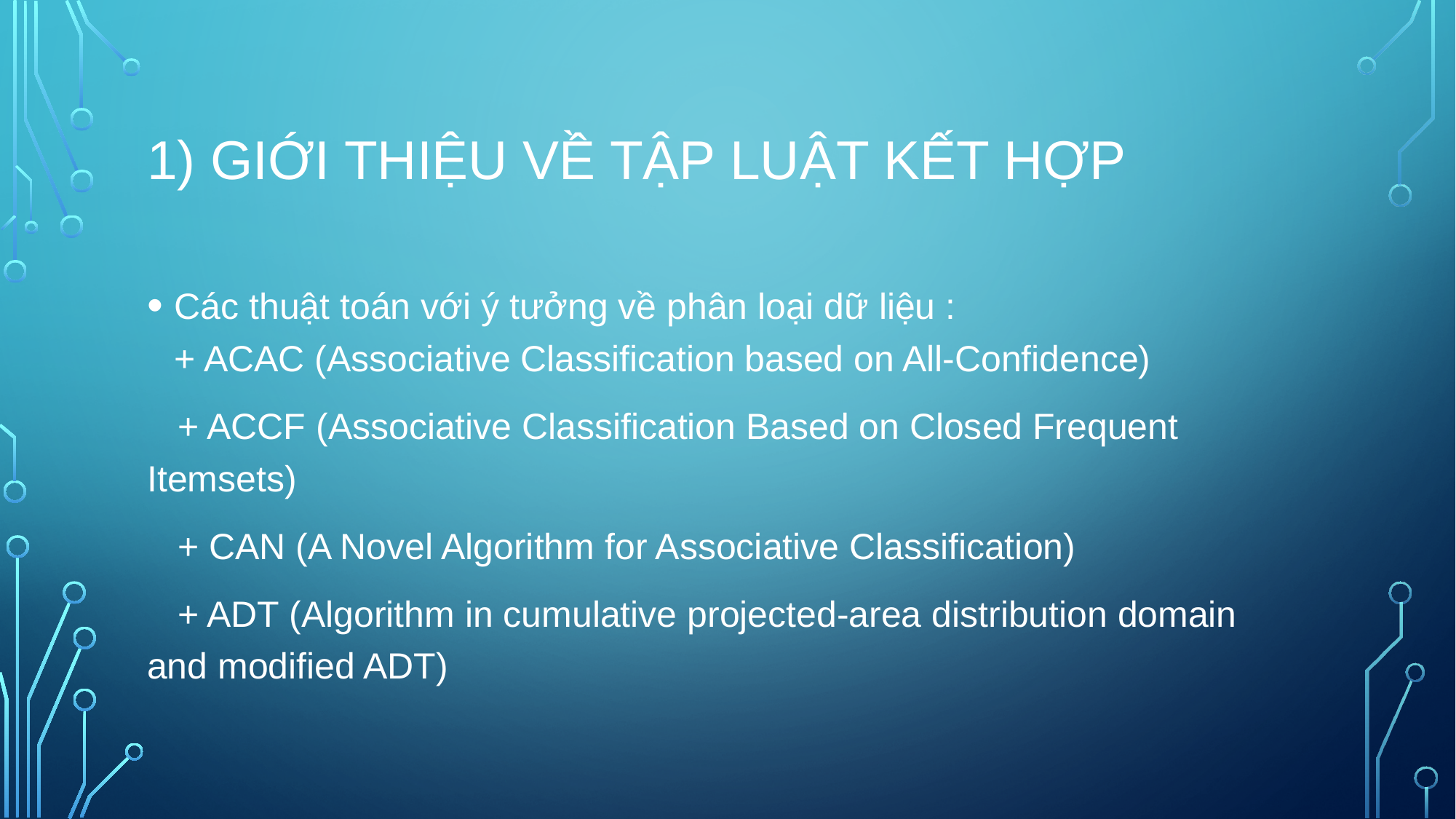

# 1) Giới Thiệu về tập luật kết hợp
Các thuật toán với ý tưởng về phân loại dữ liệu :
+ ACAC (Associative Classification based on All-Confidence)
   + ACCF (Associative Classification Based on Closed Frequent Itemsets)
   + CAN (A Novel Algorithm for Associative Classification)
   + ADT (Algorithm in cumulative projected-area distribution domain and modified ADT)